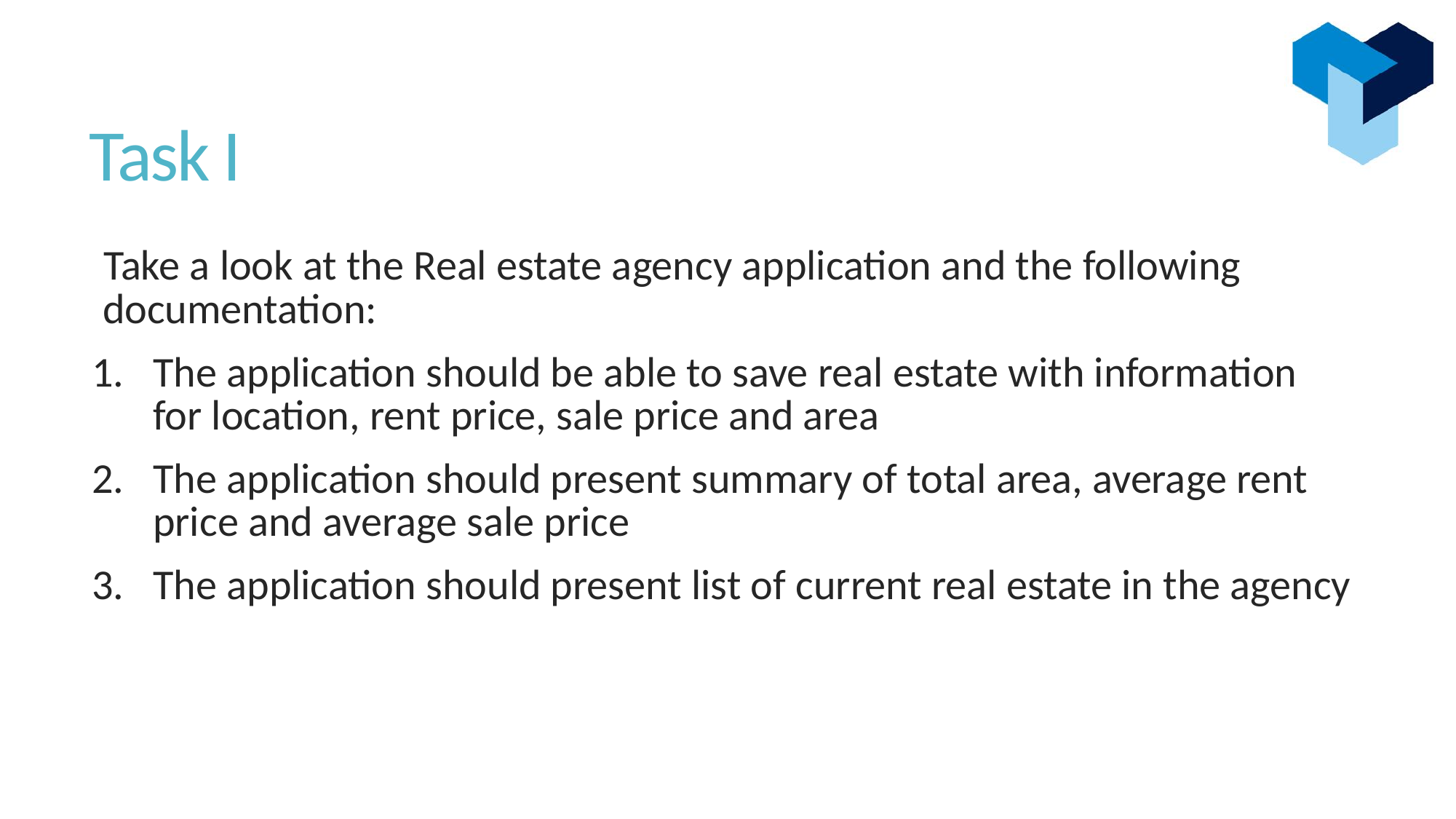

# Task I
Take a look at the Real estate agency application and the following documentation:
The application should be able to save real estate with information for location, rent price, sale price and area
The application should present summary of total area, average rent price and average sale price
The application should present list of current real estate in the agency